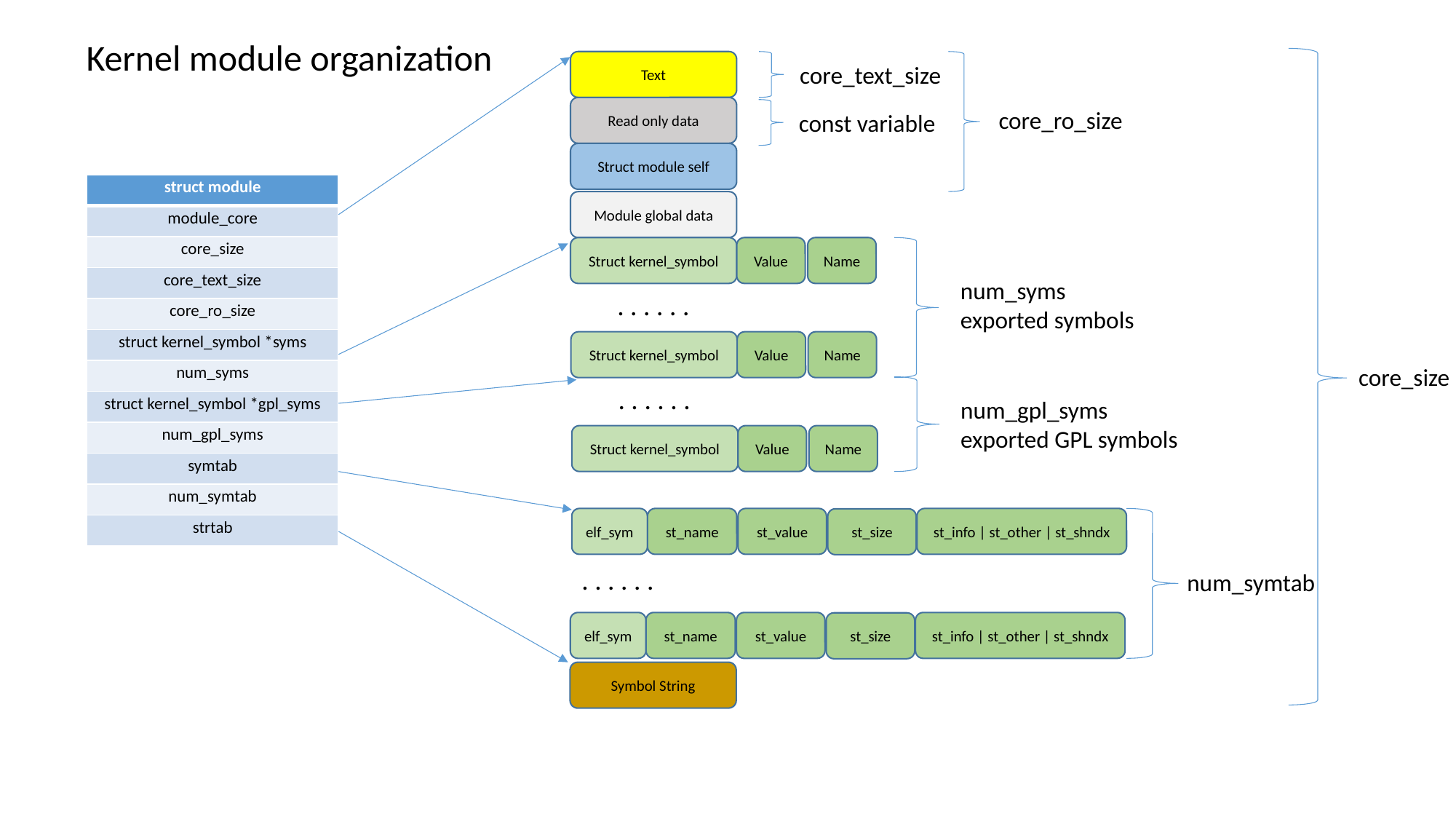

Kernel module organization

Text

core_text_size
Read only data

core_ro_size
const variable
Struct module self
| struct module |
| --- |
| module\_core |
| core\_size |
| core\_text\_size |
| core\_ro\_size |
| struct kernel\_symbol \*syms |
| num\_syms |
| struct kernel\_symbol \*gpl\_syms |
| num\_gpl\_syms |
| symtab |
| num\_symtab |
| strtab |
Module global data
Name

Struct kernel_symbol
Value
num_syms
exported symbols
. . . . . .
Name
Struct kernel_symbol
Value
core_size
. . . . . .

num_gpl_syms
exported GPL symbols
Name
Struct kernel_symbol
Value
st_info | st_other | st_shndx

elf_sym
st_name
st_value
st_size
. . . . . .
num_symtab
st_info | st_other | st_shndx
elf_sym
st_name
st_value
st_size
Symbol String